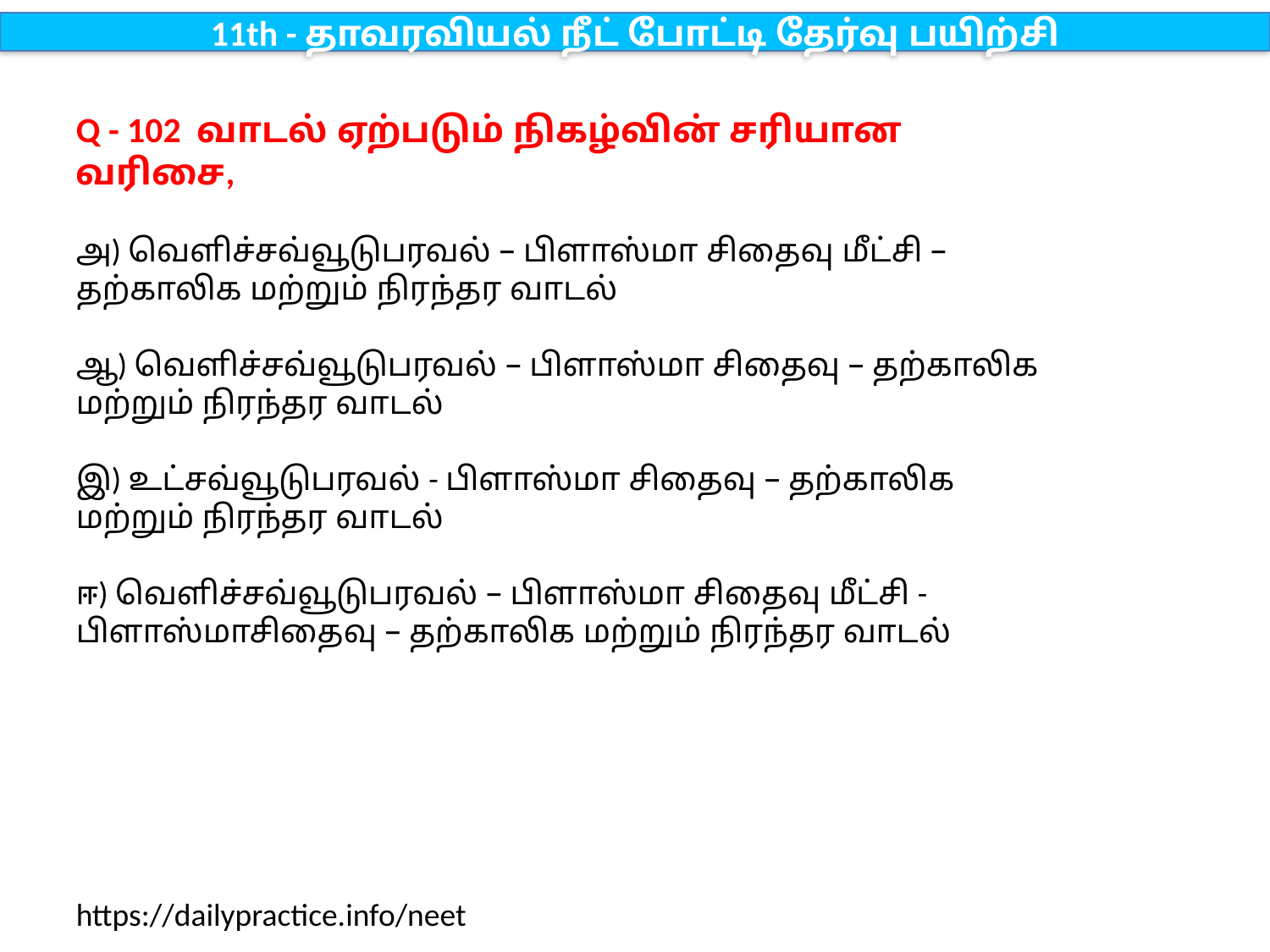

11th - தாவரவியல் நீட் போட்டி தேர்வு பயிற்சி

Q - 102  வாடல் ஏற்படும் நிகழ்வின் சரியான வரிசை,

அ) வெளிச்சவ்வூடுபரவல் – பிளாஸ்மா சிதைவு மீட்சி – தற்காலிக மற்றும் நிரந்தர வாடல்

ஆ) வெளிச்சவ்வூடுபரவல் – பிளாஸ்மா சிதைவு – தற்காலிக மற்றும் நிரந்தர வாடல்

இ) உட்சவ்வூடுபரவல் - பிளாஸ்மா சிதைவு – தற்காலிக மற்றும் நிரந்தர வாடல்

ஈ) வெளிச்சவ்வூடுபரவல் – பிளாஸ்மா சிதைவு மீட்சி - பிளாஸ்மாசிதைவு – தற்காலிக மற்றும் நிரந்தர வாடல்
https://dailypractice.info/neet